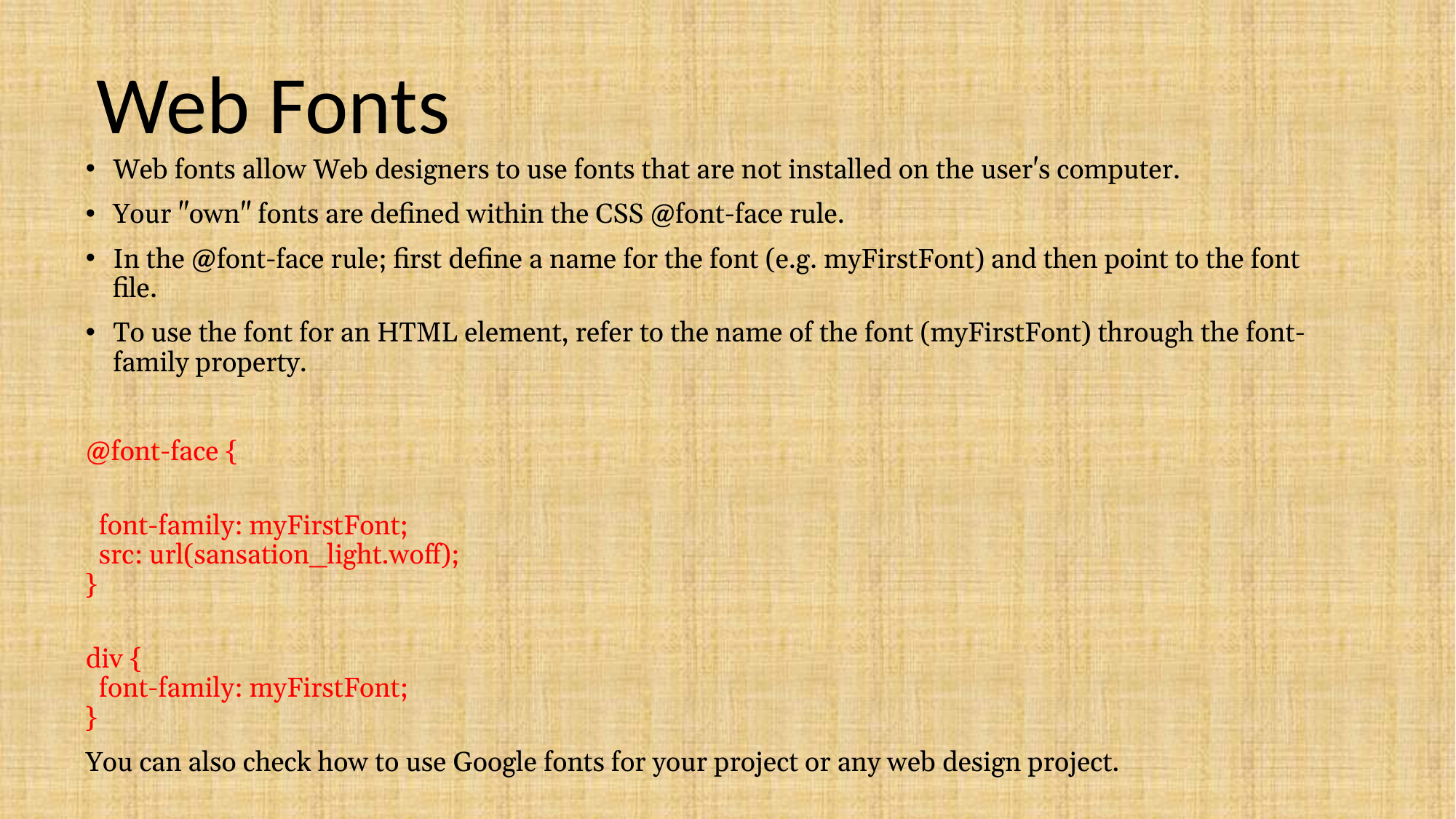

# Web Fonts
Web fonts allow Web designers to use fonts that are not installed on the user's computer.
Your "own" fonts are defined within the CSS @font-face rule.
In the @font-face rule; first define a name for the font (e.g. myFirstFont) and then point to the font file.
To use the font for an HTML element, refer to the name of the font (myFirstFont) through the font-family property.

@font-face {
  font-family: myFirstFont;
  src: url(sansation_light.woff);
}
div {
  font-family: myFirstFont;
}
You can also check how to use Google fonts for your project or any web design project.